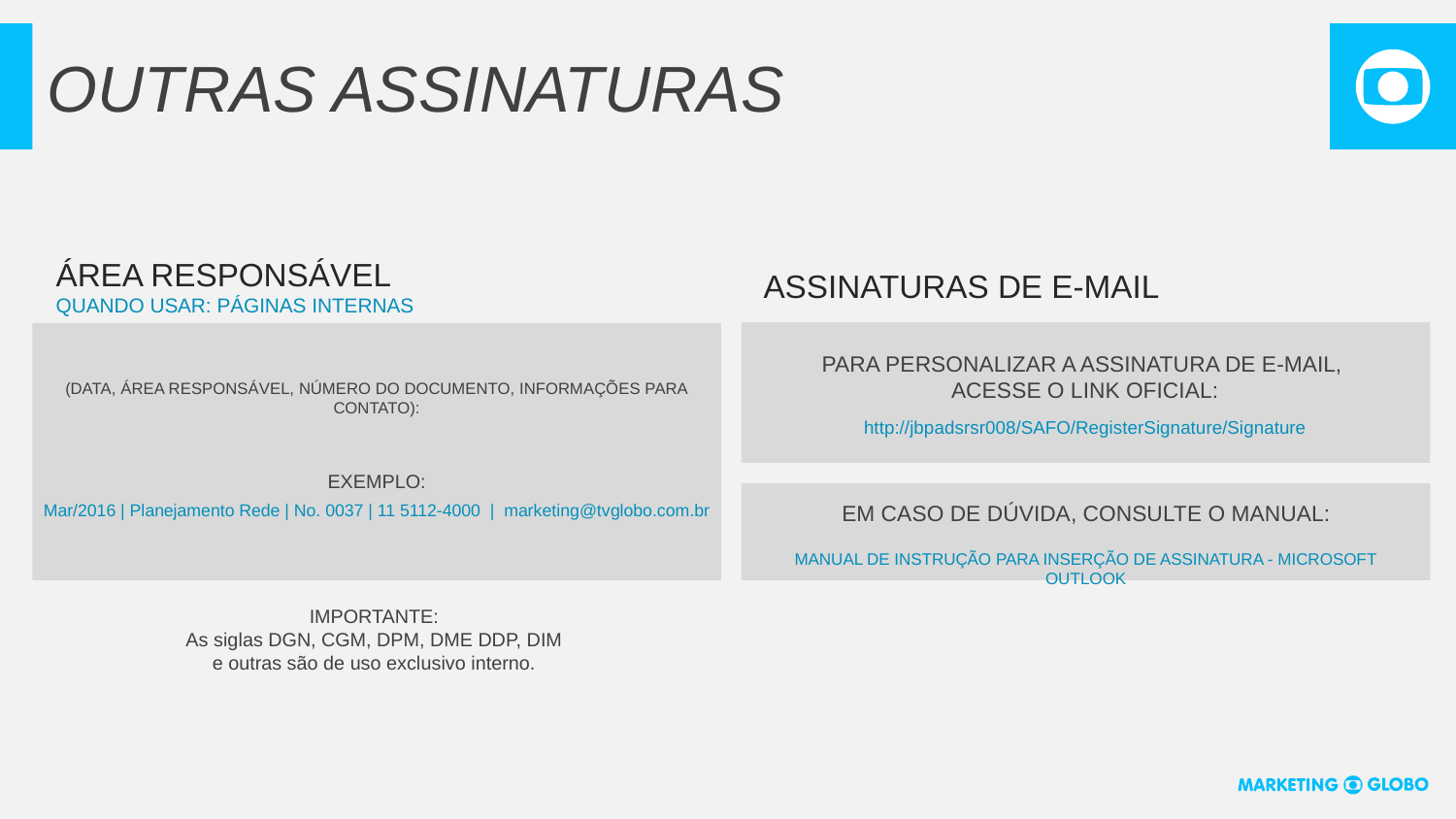

# OUTRAS ASSINATURAS
ÁREA RESPONSÁVEL
QUANDO USAR: PÁGINAS INTERNAS
ASSINATURAS DE E-MAIL

PARA PERSONALIZAR A ASSINATURA DE E-MAIL,
ACESSE O LINK OFICIAL:
(DATA, ÁREA RESPONSÁVEL, NÚMERO DO DOCUMENTO, INFORMAÇÕES PARA CONTATO):
http://jbpadsrsr008/SAFO/RegisterSignature/Signature
EXEMPLO:

EM CASO DE DÚVIDA, CONSULTE O MANUAL:

MANUAL DE INSTRUÇÃO PARA INSERÇÃO DE ASSINATURA - MICROSOFT OUTLOOK
Mar/2016 | Planejamento Rede | No. 0037 | 11 5112-4000  |  marketing@tvglobo.com.br
IMPORTANTE:
As siglas DGN, CGM, DPM, DME DDP, DIM
e outras são de uso exclusivo interno.